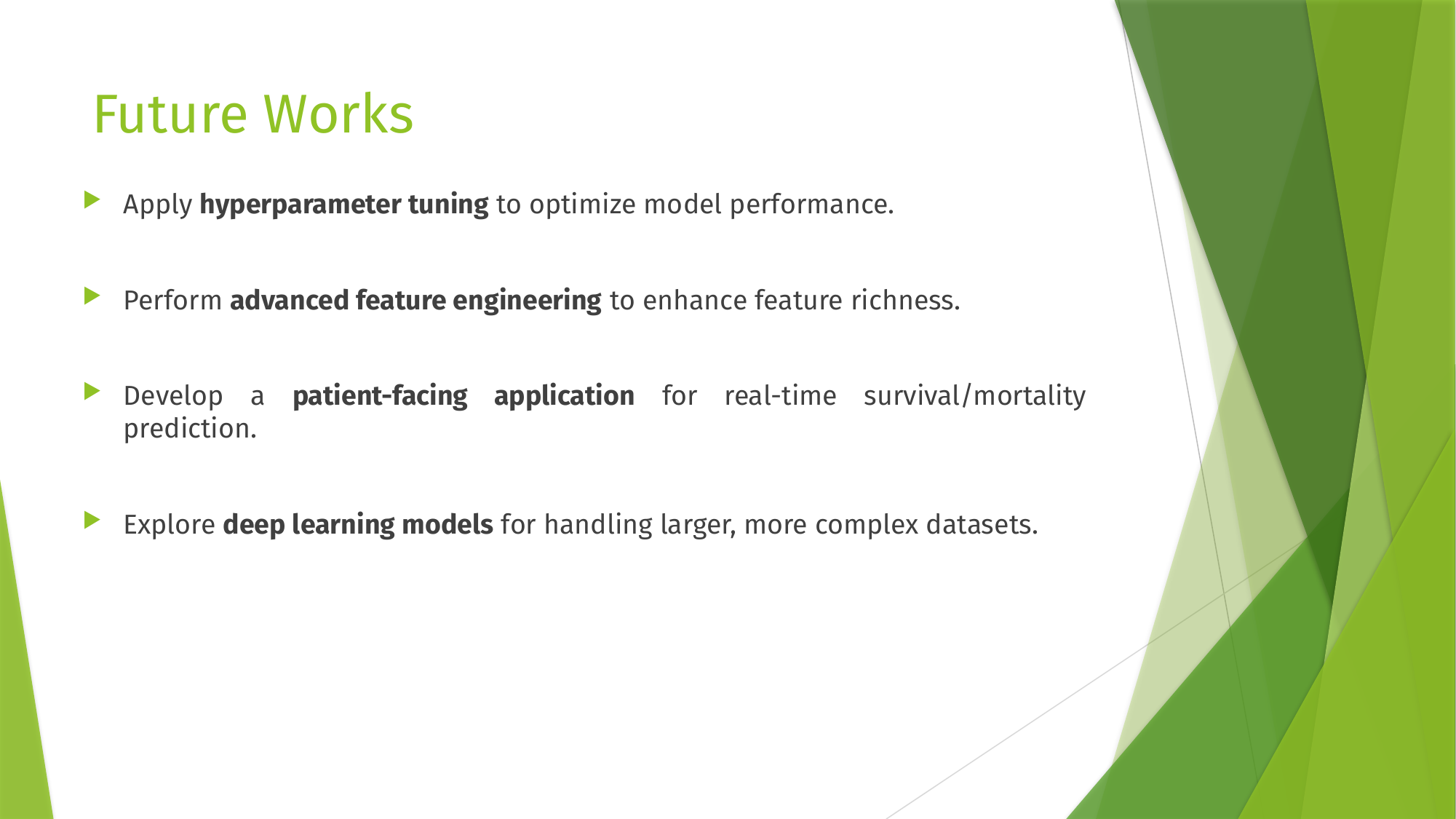

# Future Works
Apply hyperparameter tuning to optimize model performance.

Perform advanced feature engineering to enhance feature richness.

Develop a patient-facing application for real-time survival/mortality prediction.

Explore deep learning models for handling larger, more complex datasets.